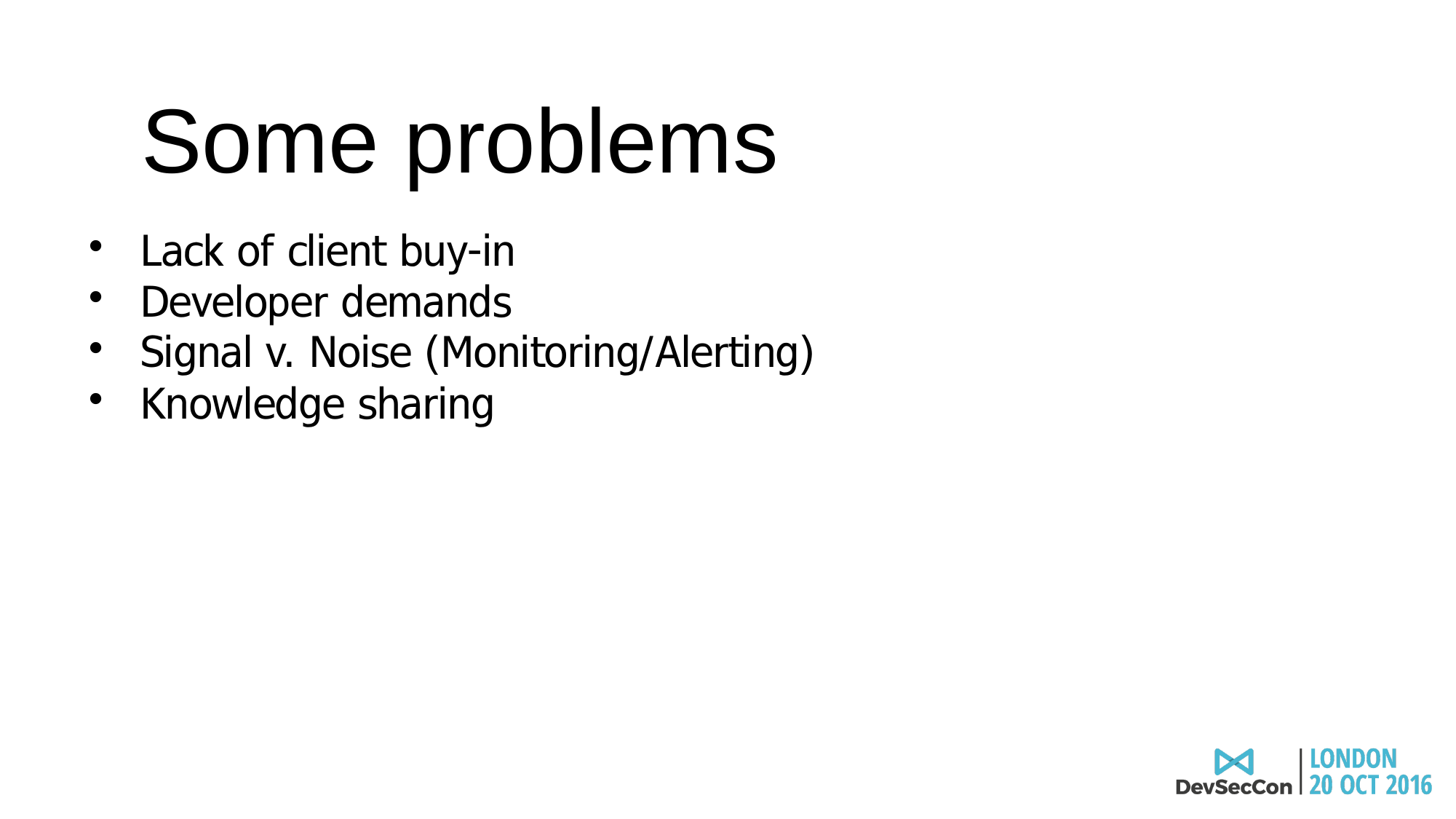

Some problems
 Lack of client buy-in
 Developer demands
 Signal v. Noise (Monitoring/Alerting)
 Knowledge sharing